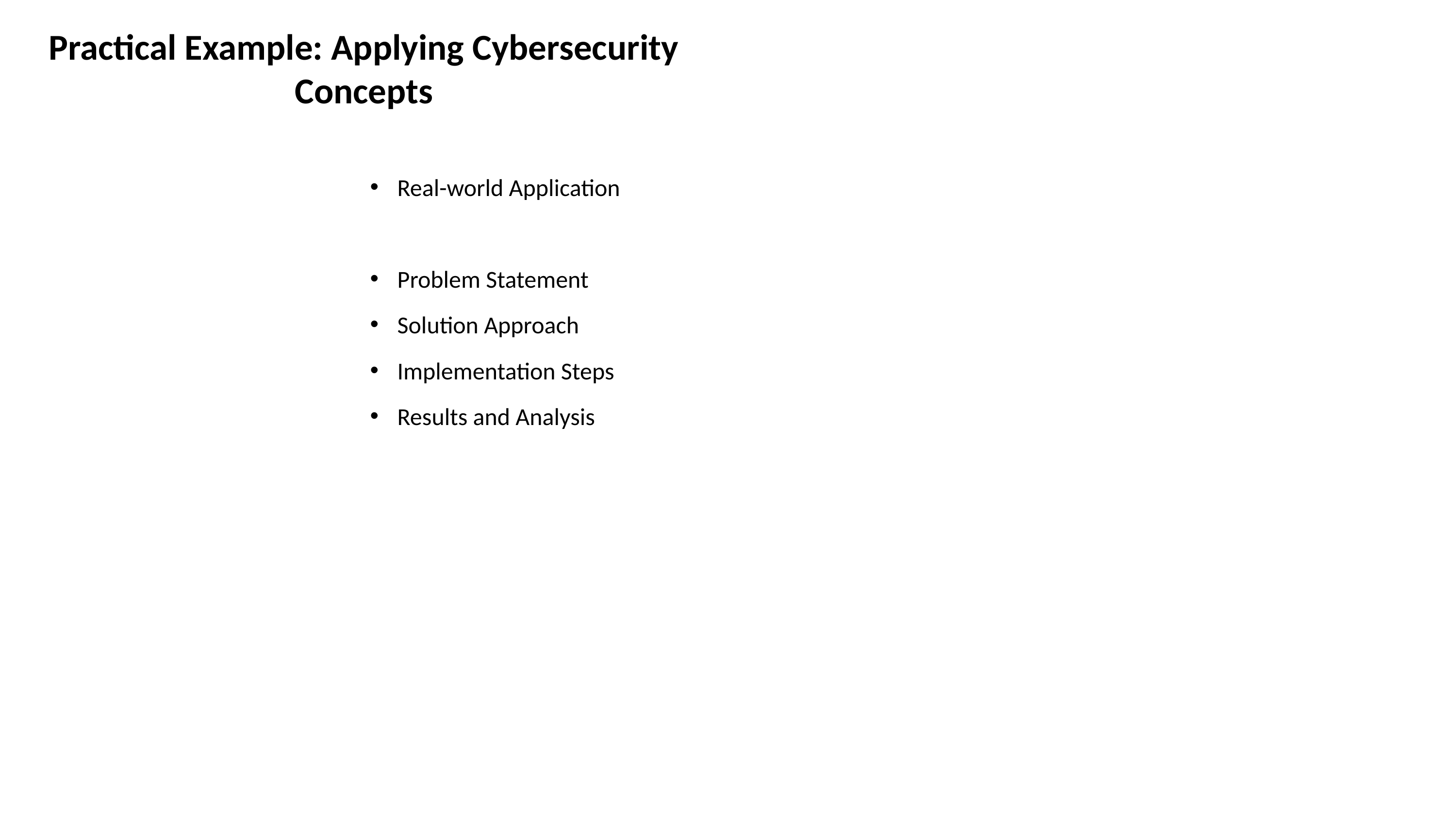

# Practical Example: Applying Cybersecurity Concepts

Real-world Application

Problem Statement
Solution Approach
Implementation Steps
Results and Analysis